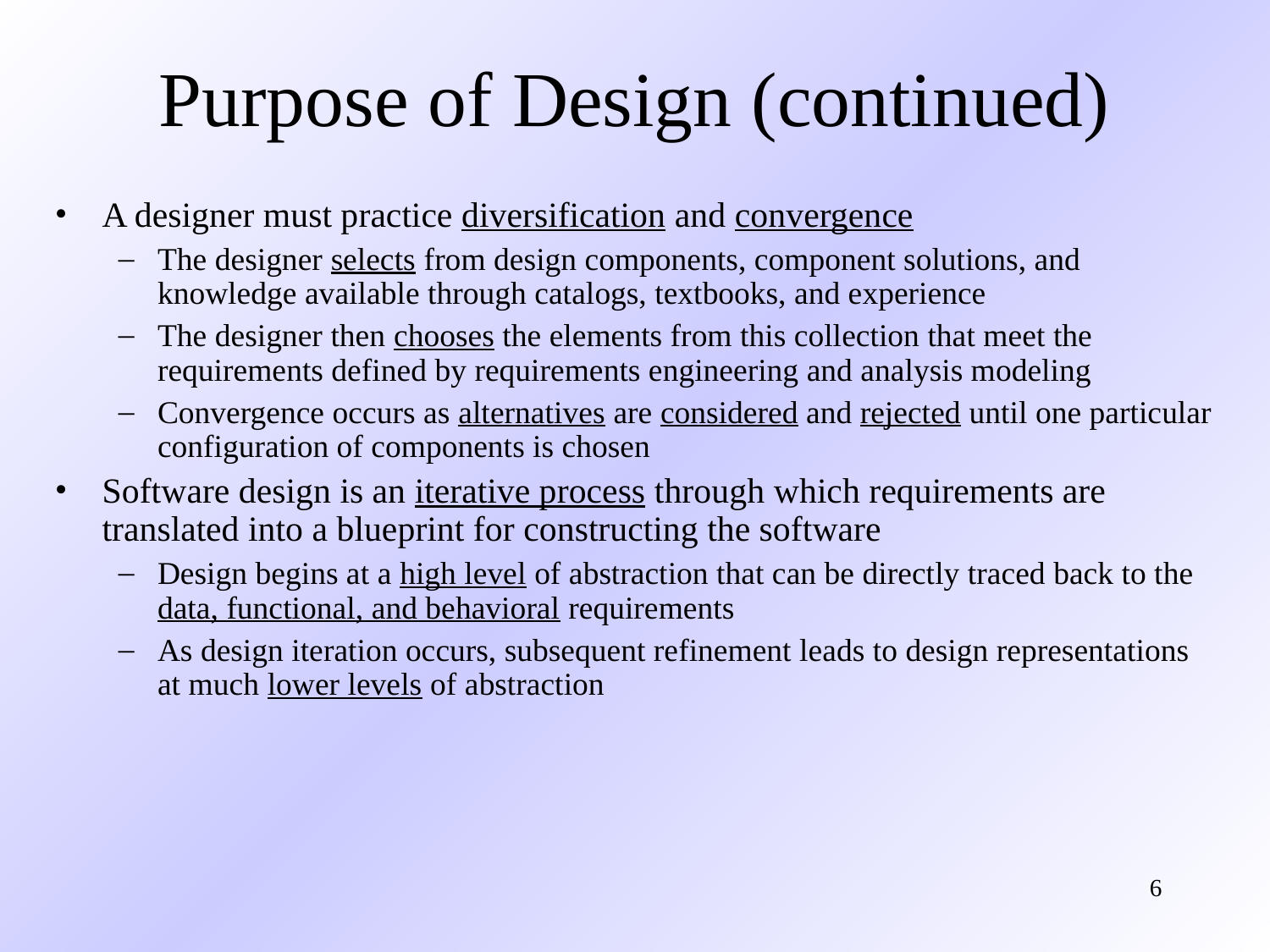

# Purpose of Design (continued)
A designer must practice diversification and convergence
The designer selects from design components, component solutions, and knowledge available through catalogs, textbooks, and experience
The designer then chooses the elements from this collection that meet the requirements defined by requirements engineering and analysis modeling
Convergence occurs as alternatives are considered and rejected until one particular configuration of components is chosen
Software design is an iterative process through which requirements are translated into a blueprint for constructing the software
Design begins at a high level of abstraction that can be directly traced back to the data, functional, and behavioral requirements
As design iteration occurs, subsequent refinement leads to design representations at much lower levels of abstraction

6